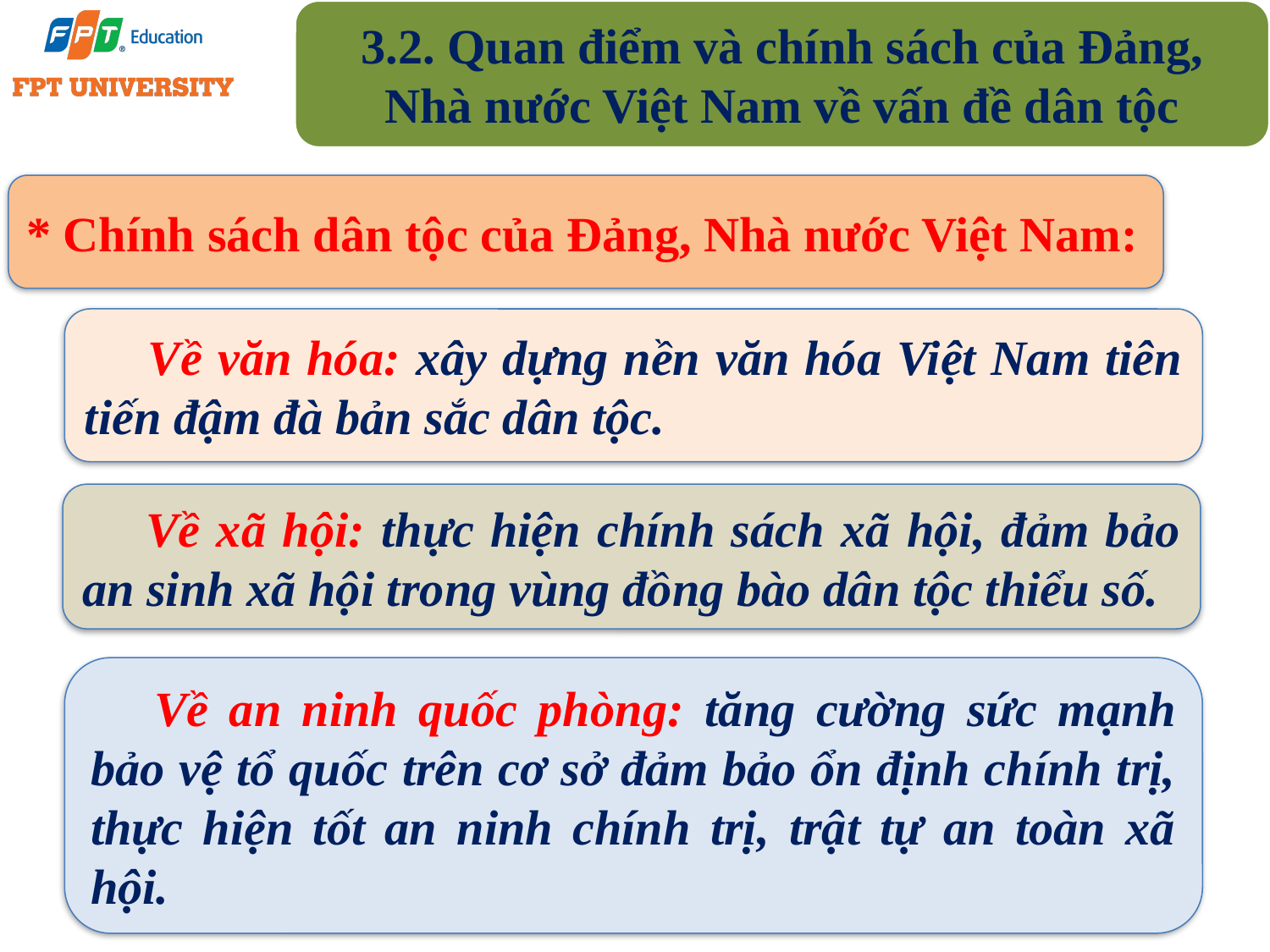

3.2. Quan điểm và chính sách của Đảng, Nhà nước Việt Nam về vấn đề dân tộc
* Chính sách dân tộc của Đảng, Nhà nước Việt Nam:
Về văn hóa: xây dựng nền văn hóa Việt Nam tiên tiến đậm đà bản sắc dân tộc.
Về xã hội: thực hiện chính sách xã hội, đảm bảo an sinh xã hội trong vùng đồng bào dân tộc thiểu số.
Về an ninh quốc phòng: tăng cường sức mạnh bảo vệ tổ quốc trên cơ sở đảm bảo ổn định chính trị, thực hiện tốt an ninh chính trị, trật tự an toàn xã hội.